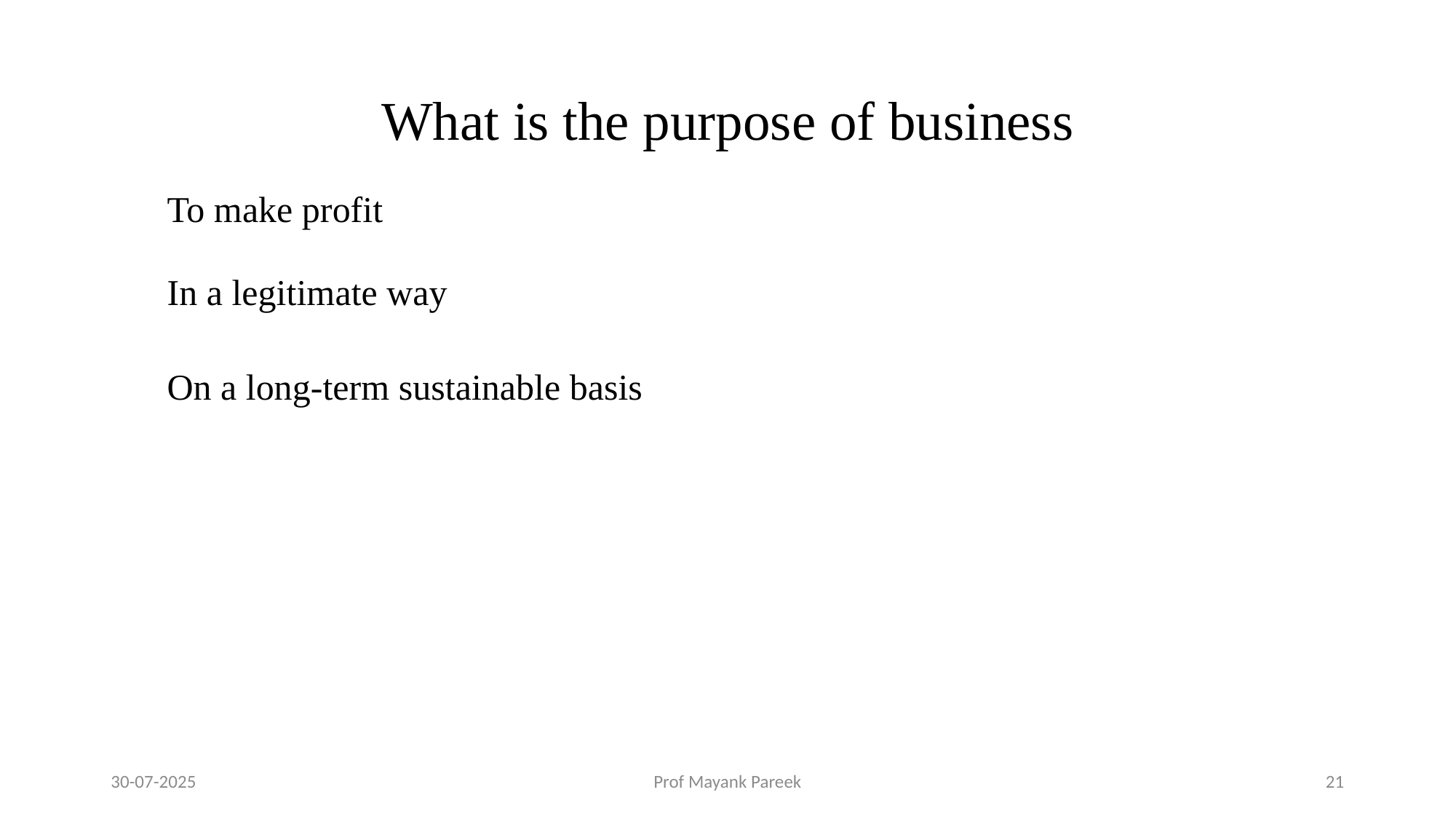

# What is the purpose of business
To make profit
In a legitimate way
On a long-term sustainable basis
30-07-2025
Prof Mayank Pareek
21